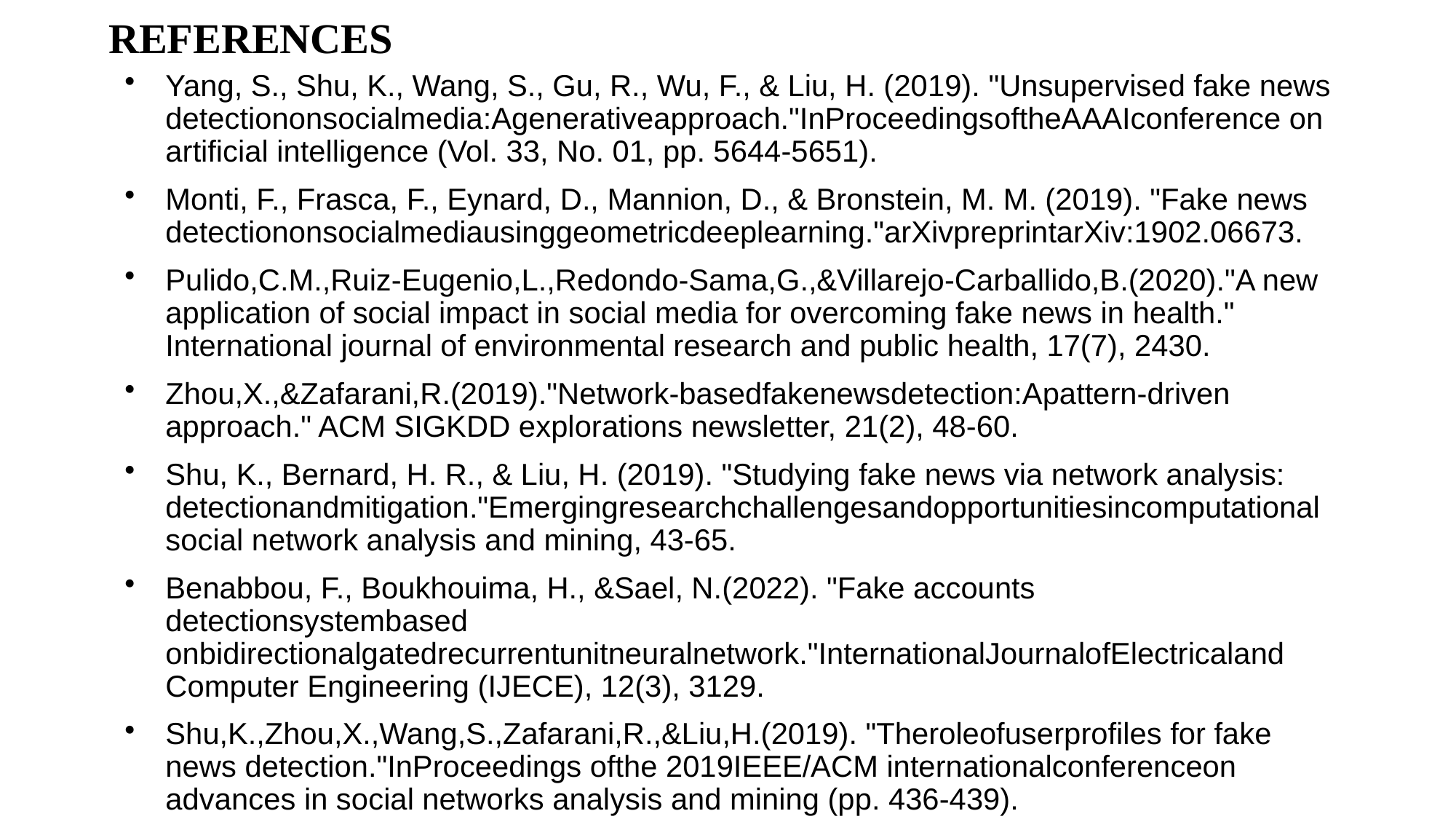

# REFERENCES
Yang, S., Shu, K., Wang, S., Gu, R., Wu, F., & Liu, H. (2019). "Unsupervised fake news detectiononsocialmedia:Agenerativeapproach."InProceedingsoftheAAAIconference on artificial intelligence (Vol. 33, No. 01, pp. 5644-5651).
Monti, F., Frasca, F., Eynard, D., Mannion, D., & Bronstein, M. M. (2019). "Fake news detectiononsocialmediausinggeometricdeeplearning."arXivpreprintarXiv:1902.06673.
Pulido,C.M.,Ruiz-Eugenio,L.,Redondo-Sama,G.,&Villarejo-Carballido,B.(2020)."A new application of social impact in social media for overcoming fake news in health." International journal of environmental research and public health, 17(7), 2430.
Zhou,X.,&Zafarani,R.(2019)."Network-basedfakenewsdetection:Apattern-driven approach." ACM SIGKDD explorations newsletter, 21(2), 48-60.
Shu, K., Bernard, H. R., & Liu, H. (2019). "Studying fake news via network analysis: detectionandmitigation."Emergingresearchchallengesandopportunitiesincomputational social network analysis and mining, 43-65.
Benabbou, F., Boukhouima, H., &Sael, N.(2022). "Fake accounts detectionsystembased onbidirectionalgatedrecurrentunitneuralnetwork."InternationalJournalofElectricaland Computer Engineering (IJECE), 12(3), 3129.
Shu,K.,Zhou,X.,Wang,S.,Zafarani,R.,&Liu,H.(2019). "Theroleofuserprofiles for fake news detection."InProceedings ofthe 2019IEEE/ACM internationalconferenceon advances in social networks analysis and mining (pp. 436-439).